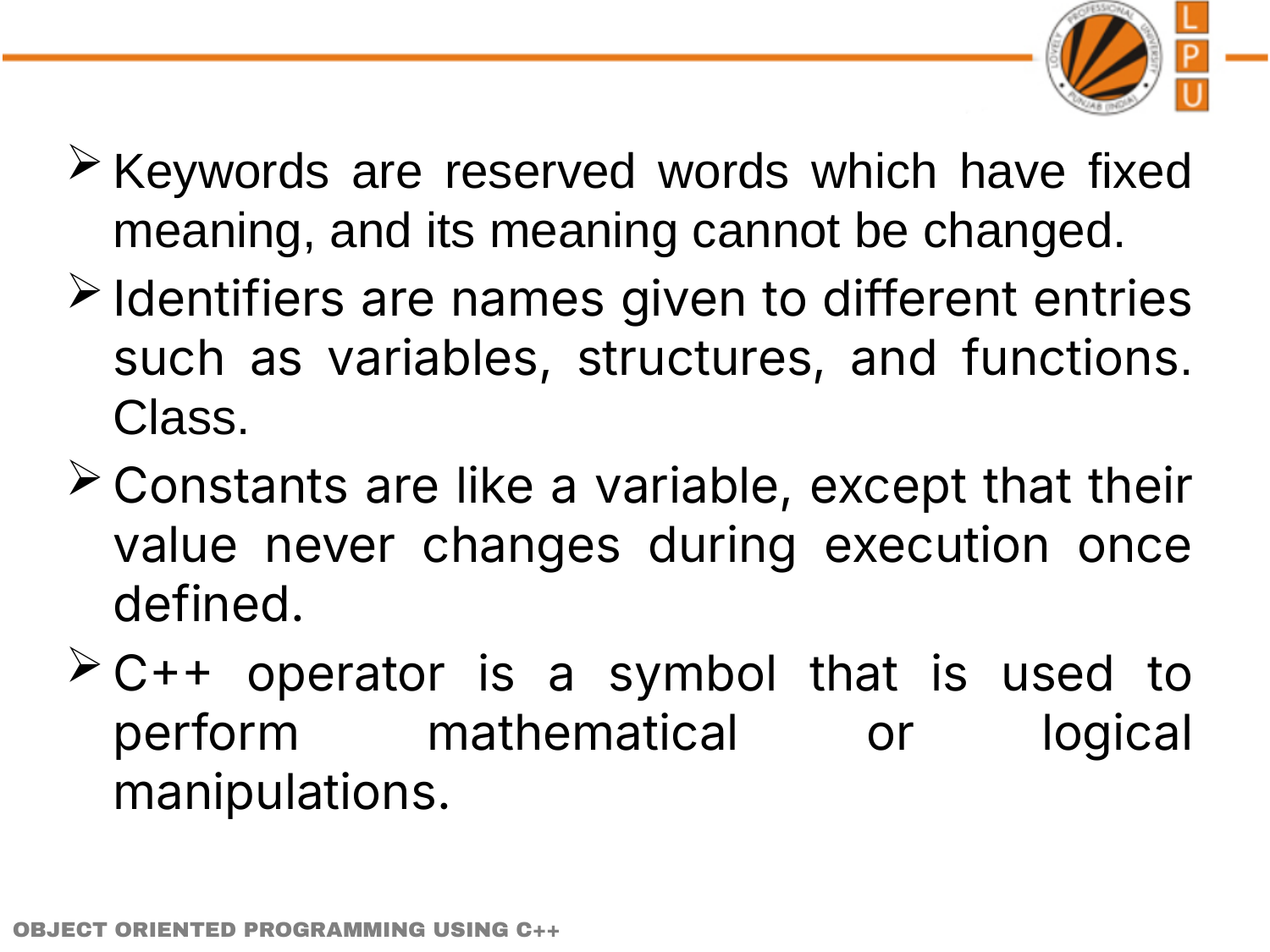

Keywords are reserved words which have fixed meaning, and its meaning cannot be changed.
Identifiers are names given to different entries such as variables, structures, and functions. Class.
Constants are like a variable, except that their value never changes during execution once defined.
C++ operator is a symbol that is used to perform mathematical or logical manipulations.